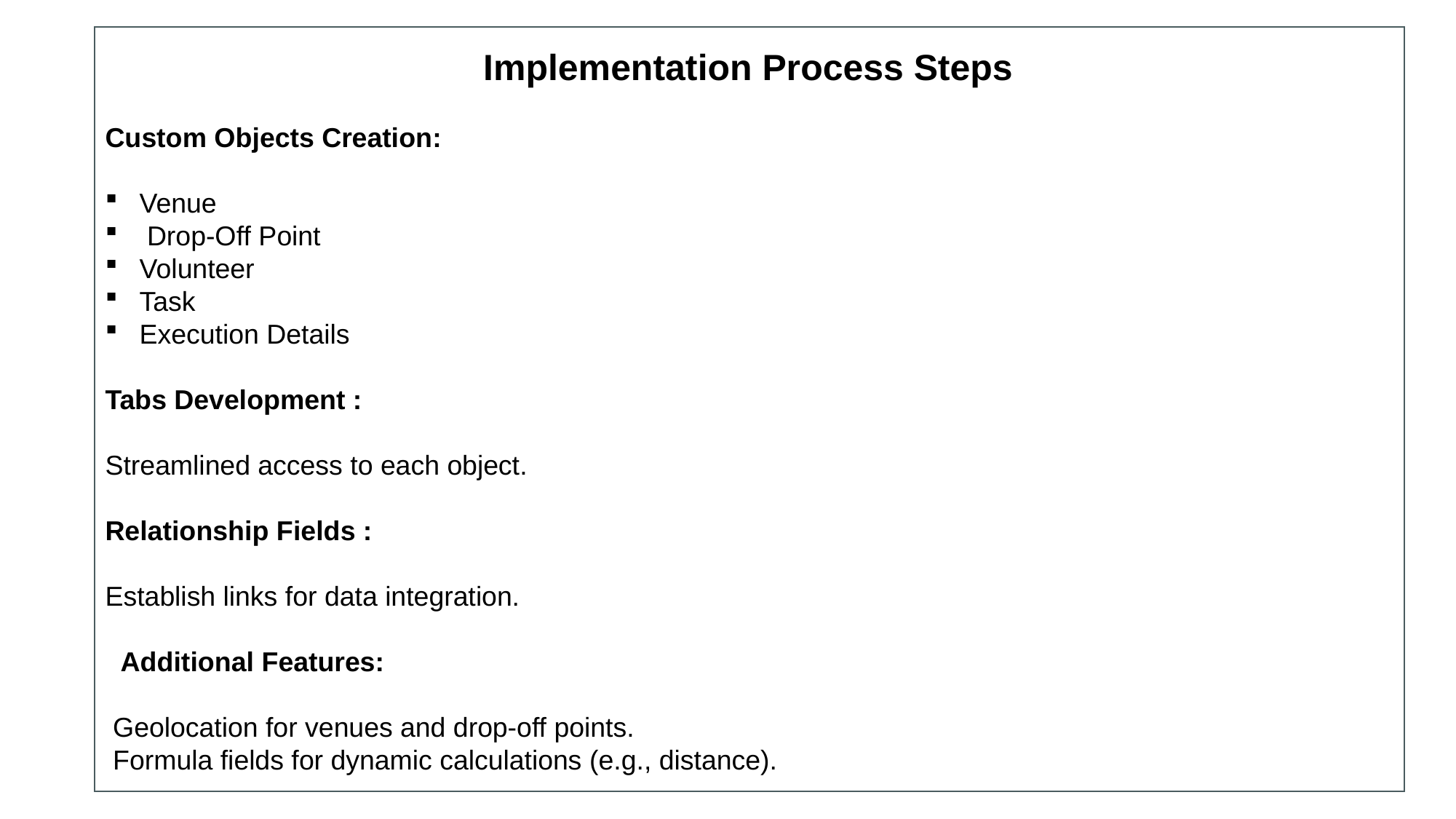

Implementation Process Steps

Custom Objects Creation:

Venue
 Drop-Off Point
Volunteer
Task
Execution Details

Tabs Development :

Streamlined access to each object.

Relationship Fields :

Establish links for data integration.

  Additional Features:

 Geolocation for venues and drop-off points.
 Formula fields for dynamic calculations (e.g., distance).